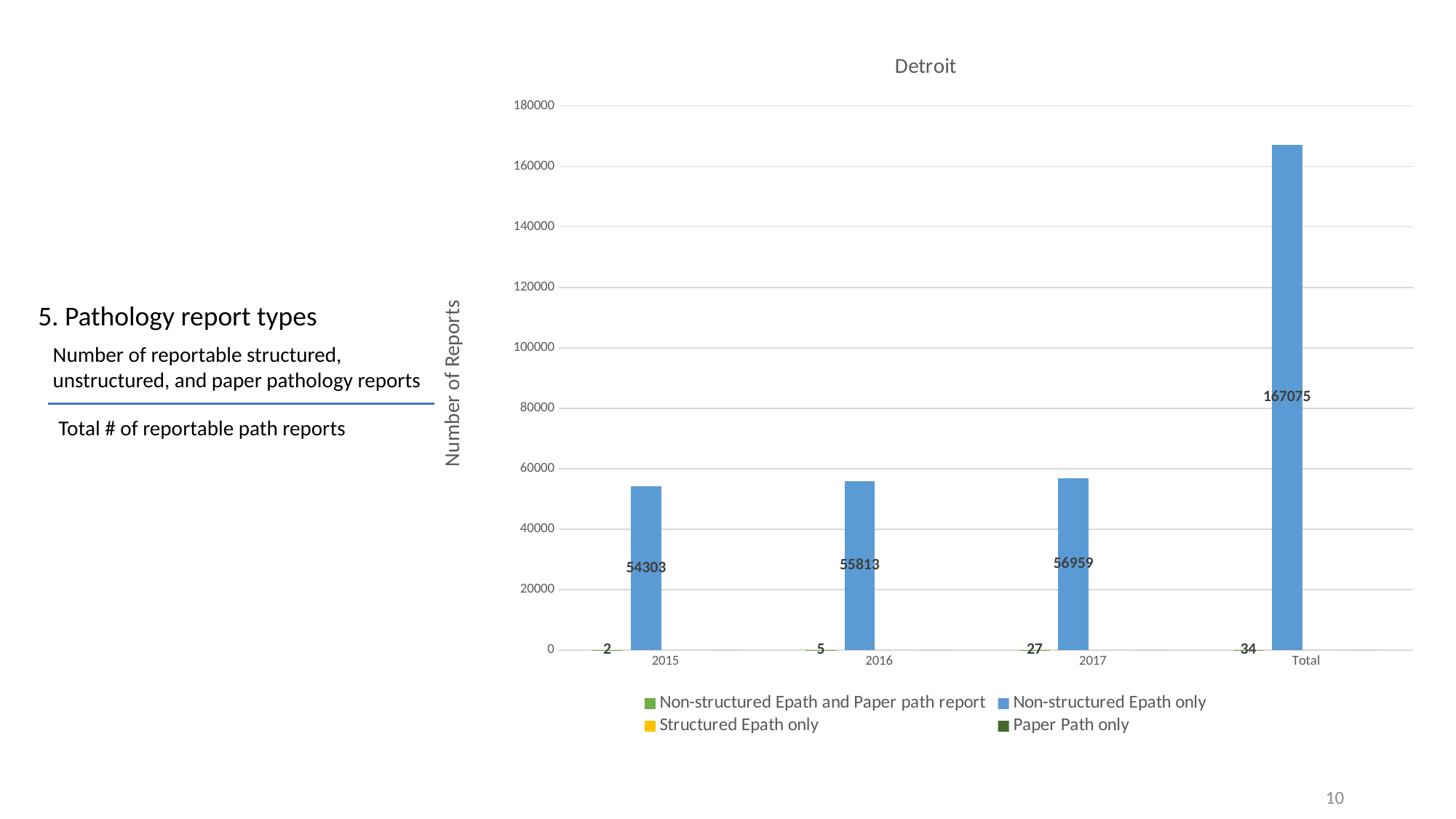

### Chart: Detroit

| Category | Non-structured Epath and Paper path report | Non-structured Epath only | Structured Epath only | Paper Path only |
|---|---|---|---|---|
| 2015 | 2.0 | 54303.0 | 0.0 | 0.0 |
| 2016 | 5.0 | 55813.0 | 0.0 | 0.0 |
| 2017 | 27.0 | 56959.0 | 0.0 | 0.0 |
| Total | 34.0 | 167075.0 | 0.0 | 0.0 |
5. Pathology report types

Number of reportable structured, unstructured, and paper pathology reports
Total # of reportable path reports
10